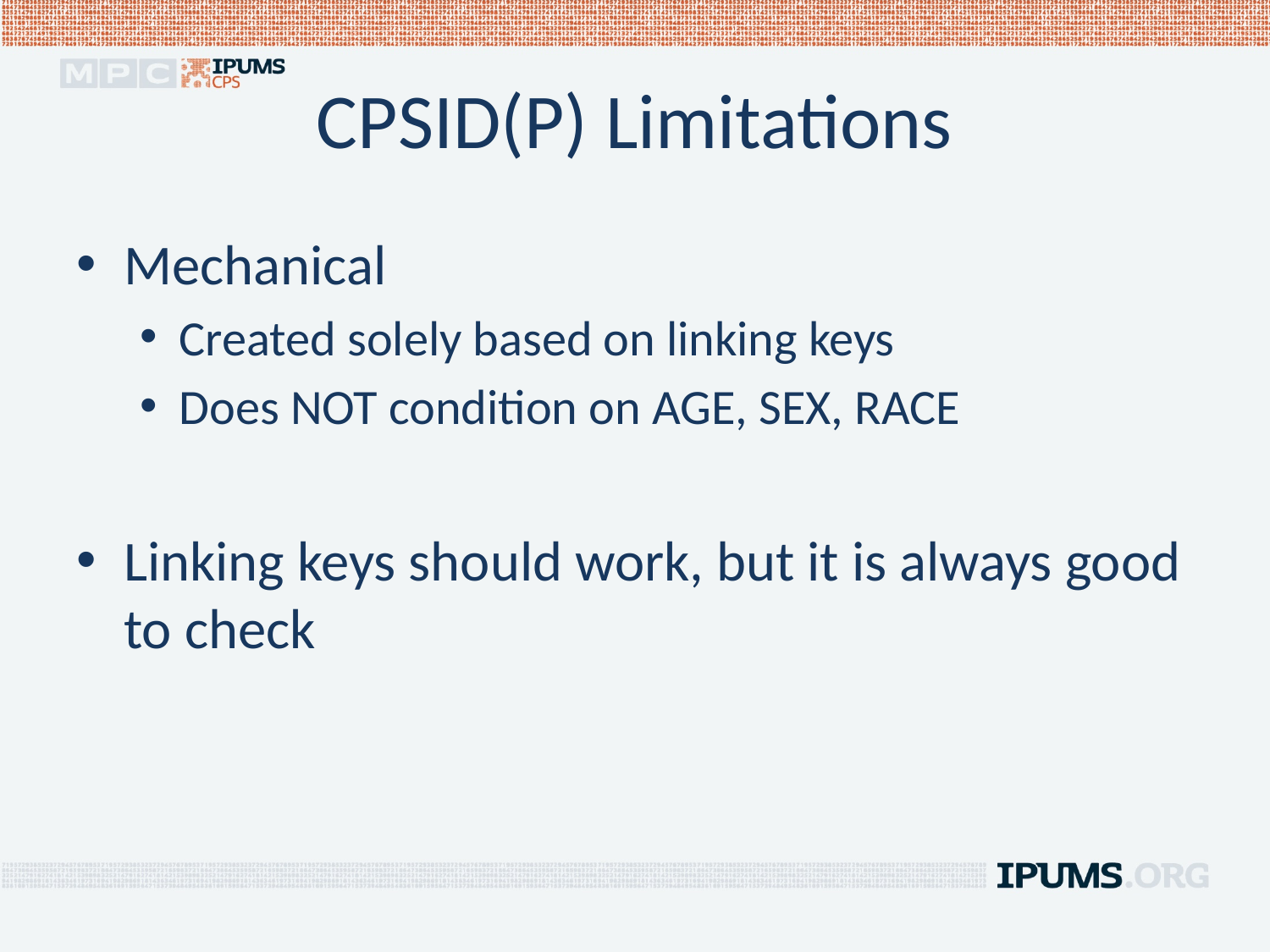

# CPSID(P) Limitations
Mechanical
Created solely based on linking keys
Does NOT condition on AGE, SEX, RACE

Linking keys should work, but it is always good to check